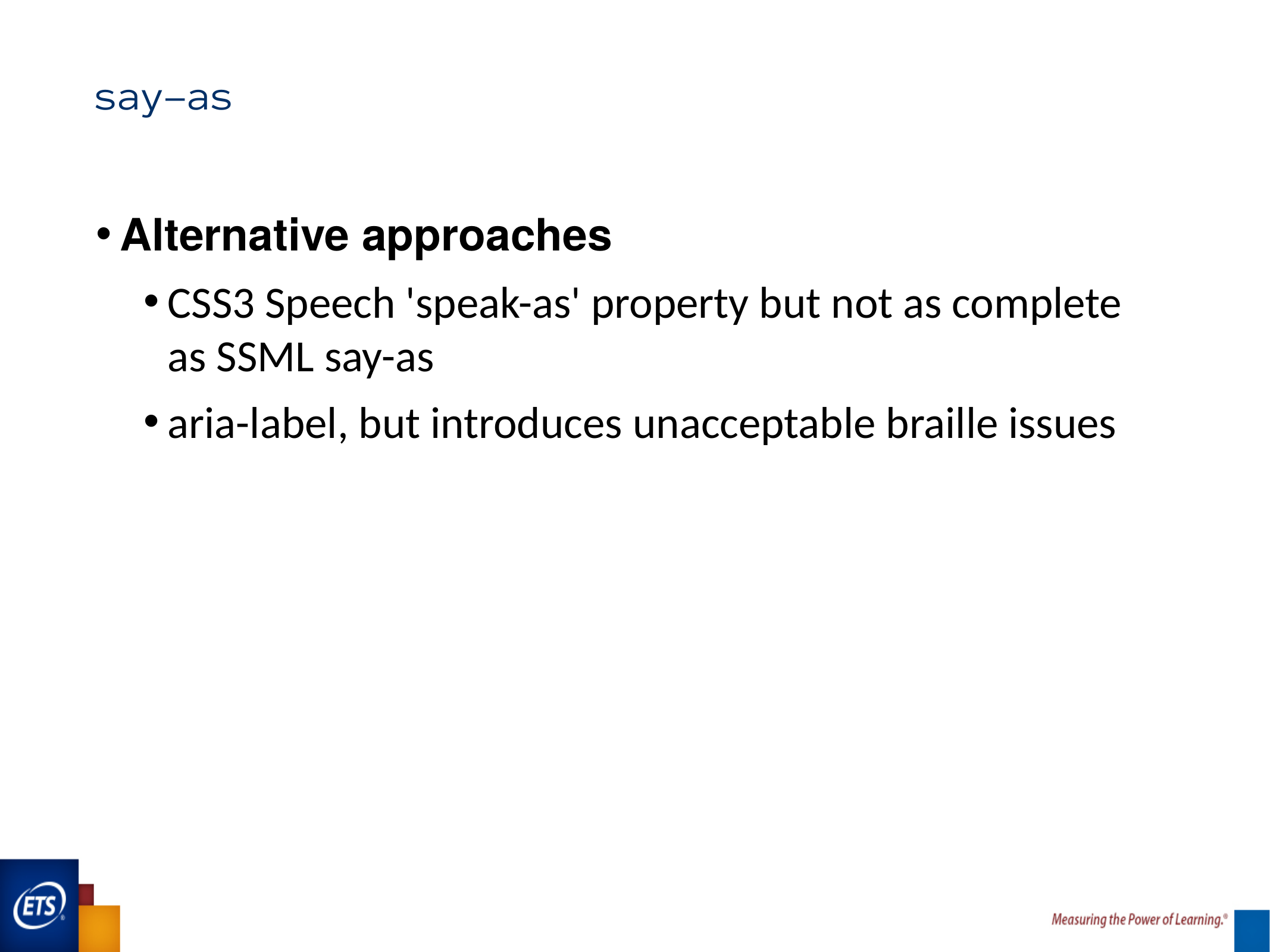

# say-as
Alternative approaches
CSS3 Speech 'speak-as' property but not as complete as SSML say-as
aria-label, but introduces unacceptable braille issues